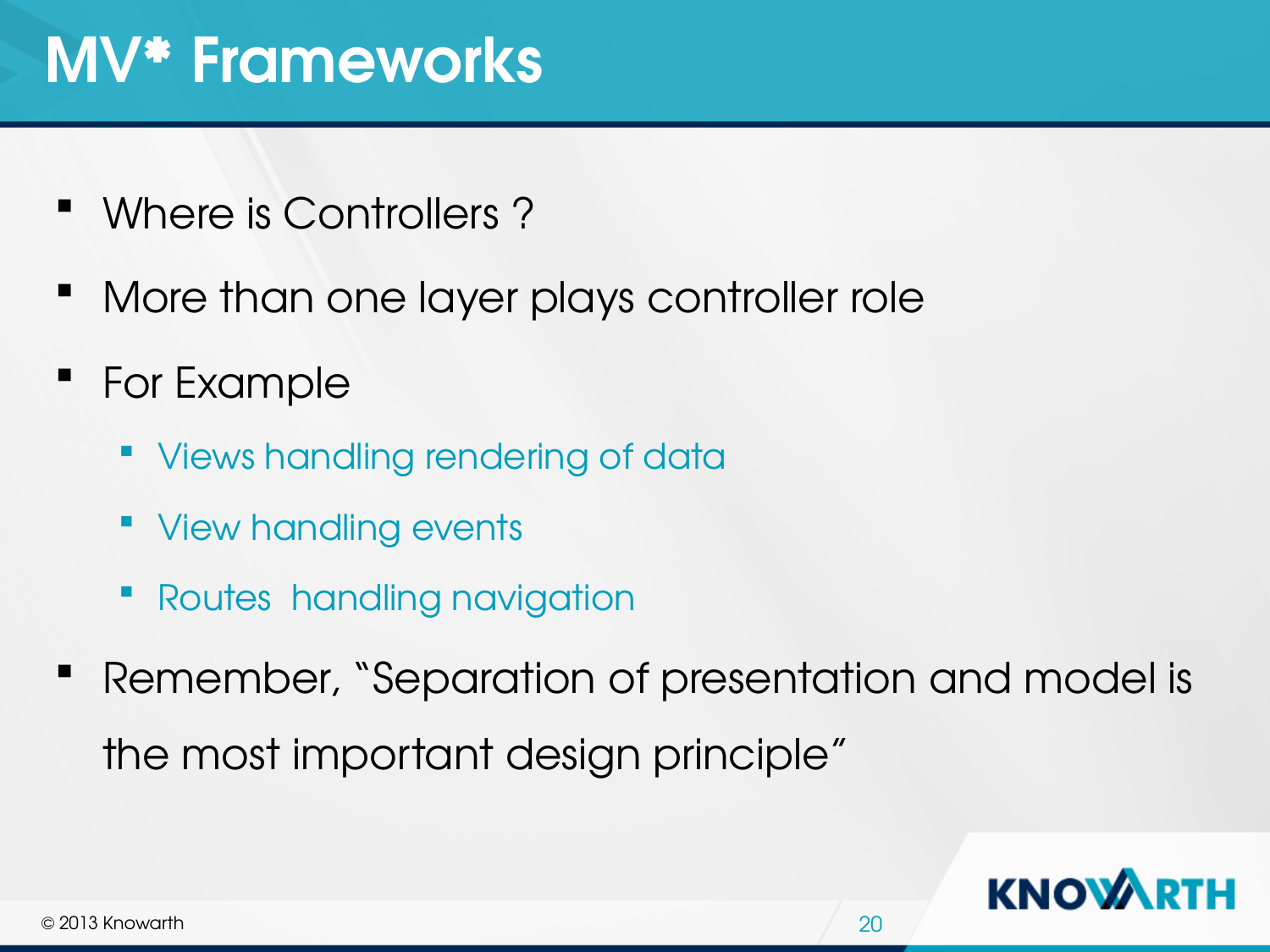

# MV* Frameworks
Where is Controllers ?
More than one layer plays controller role
For Example
Views handling rendering of data
View handling events
Routes  handling navigation
Remember, “Separation of presentation and model is the most important design principle”

20
© 2013 Knowarth